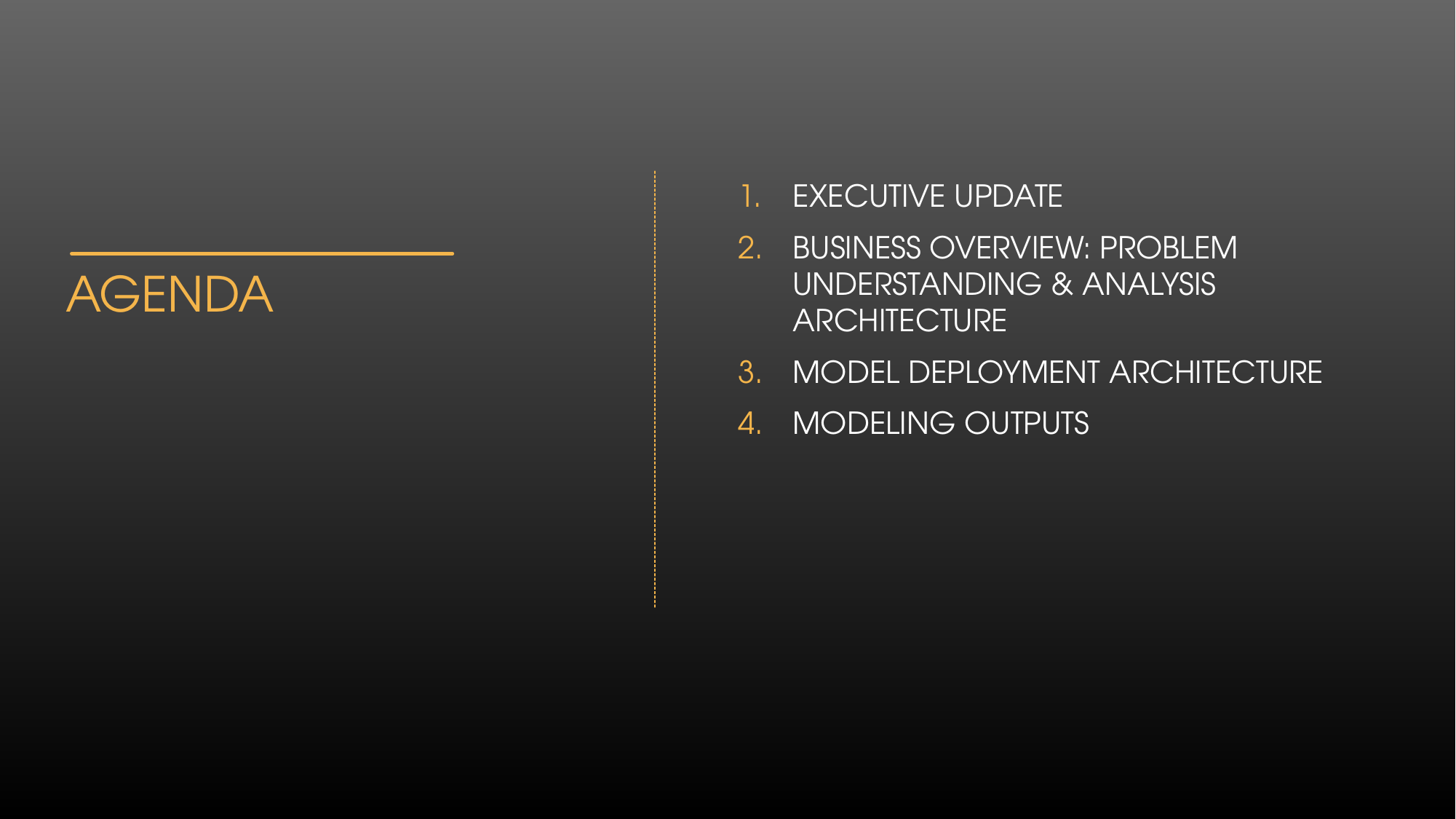

# Agenda
Executive Update
Business overview: Problem understanding & Analysis Architecture
Model Deployment Architecture
Modeling Outputs